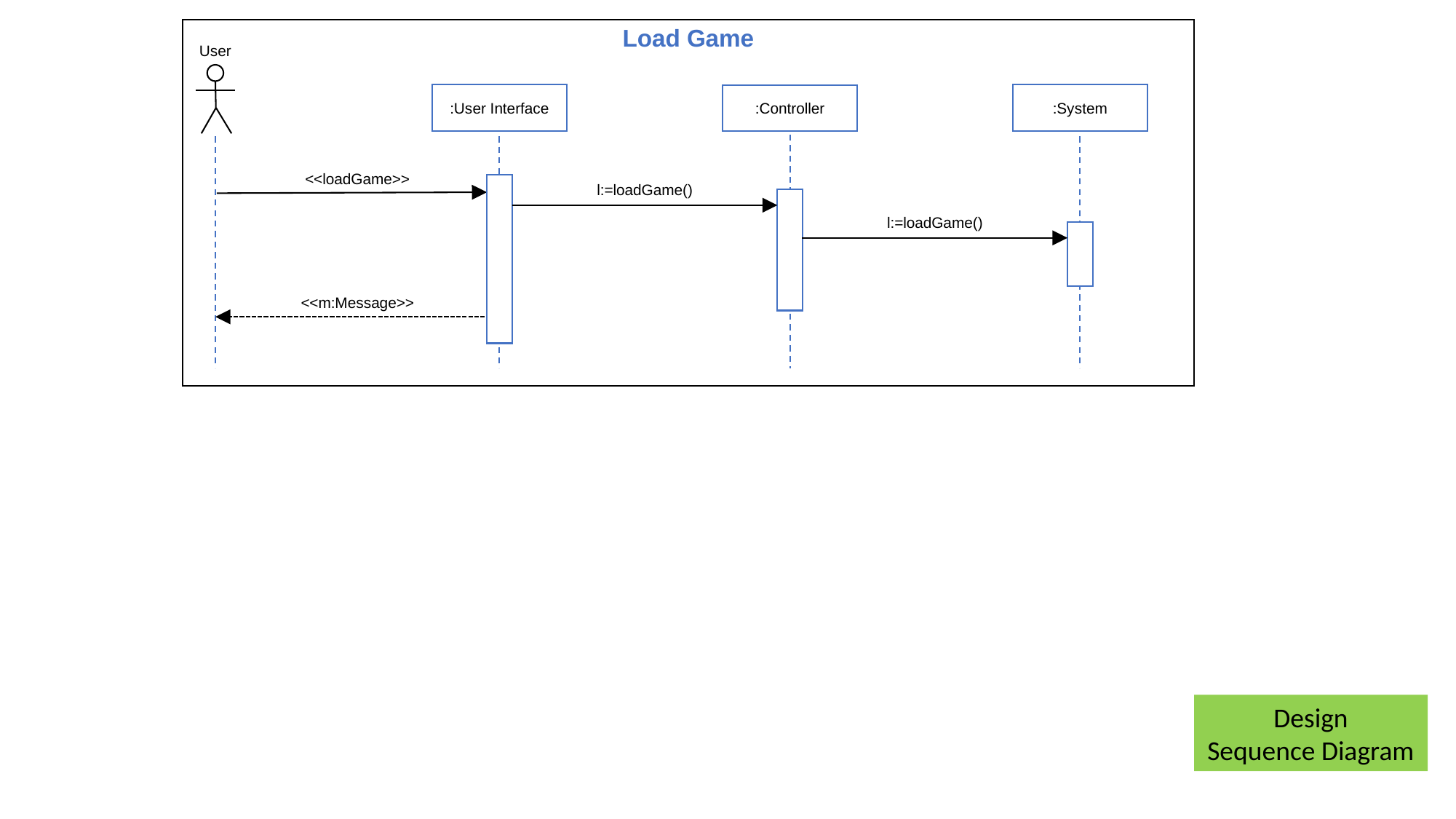

Load Game

User

:User Interface
:System
:Controller
<<loadGame>>

l:=loadGame()

l:=loadGame()

<<m:Message>>
Design
Sequence Diagram